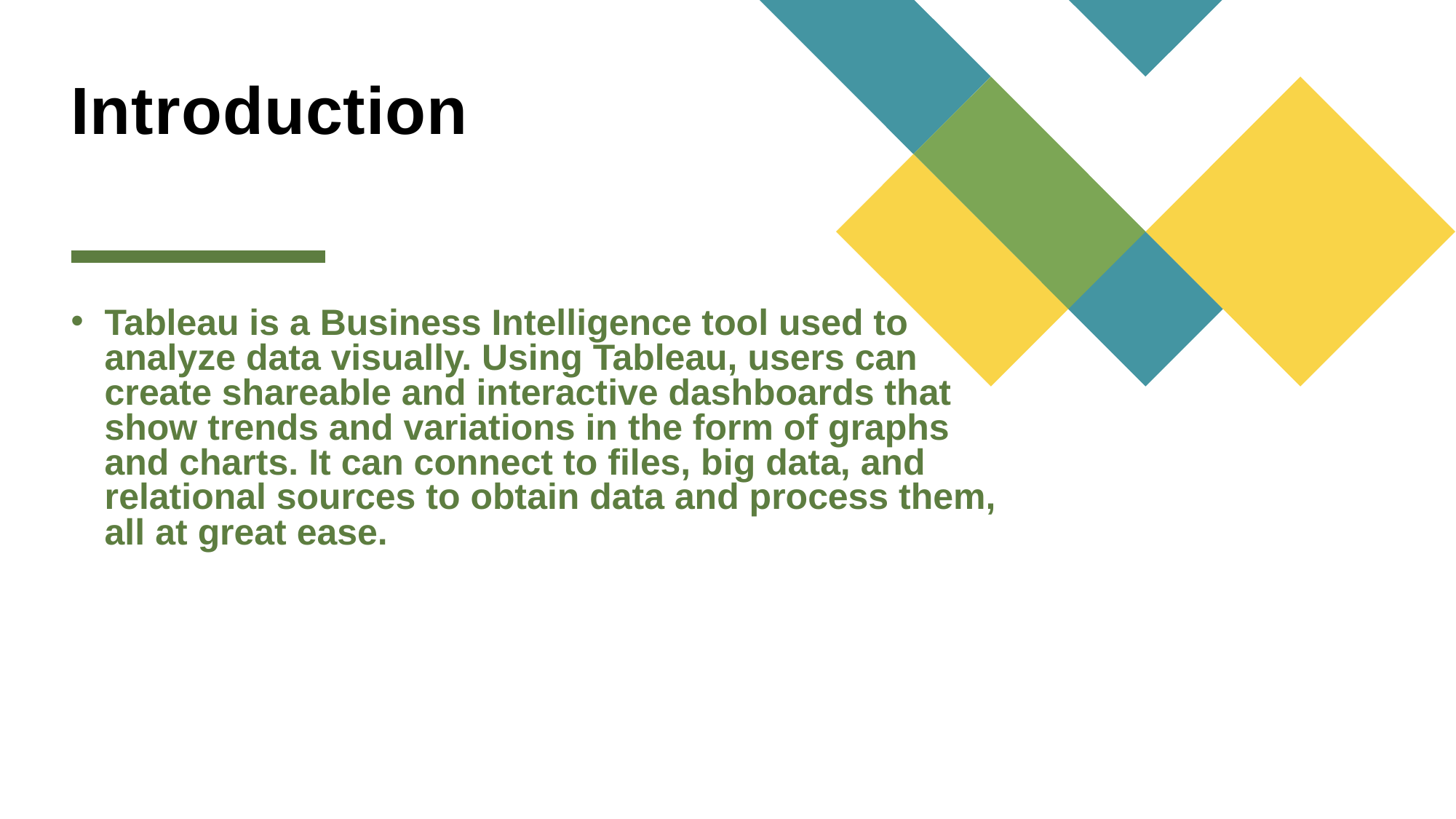

# Introduction

Tableau is a Business Intelligence tool used to analyze data visually. Using Tableau, users can create shareable and interactive dashboards that show trends and variations in the form of graphs and charts. It can connect to files, big data, and relational sources to obtain data and process them, all at great ease.